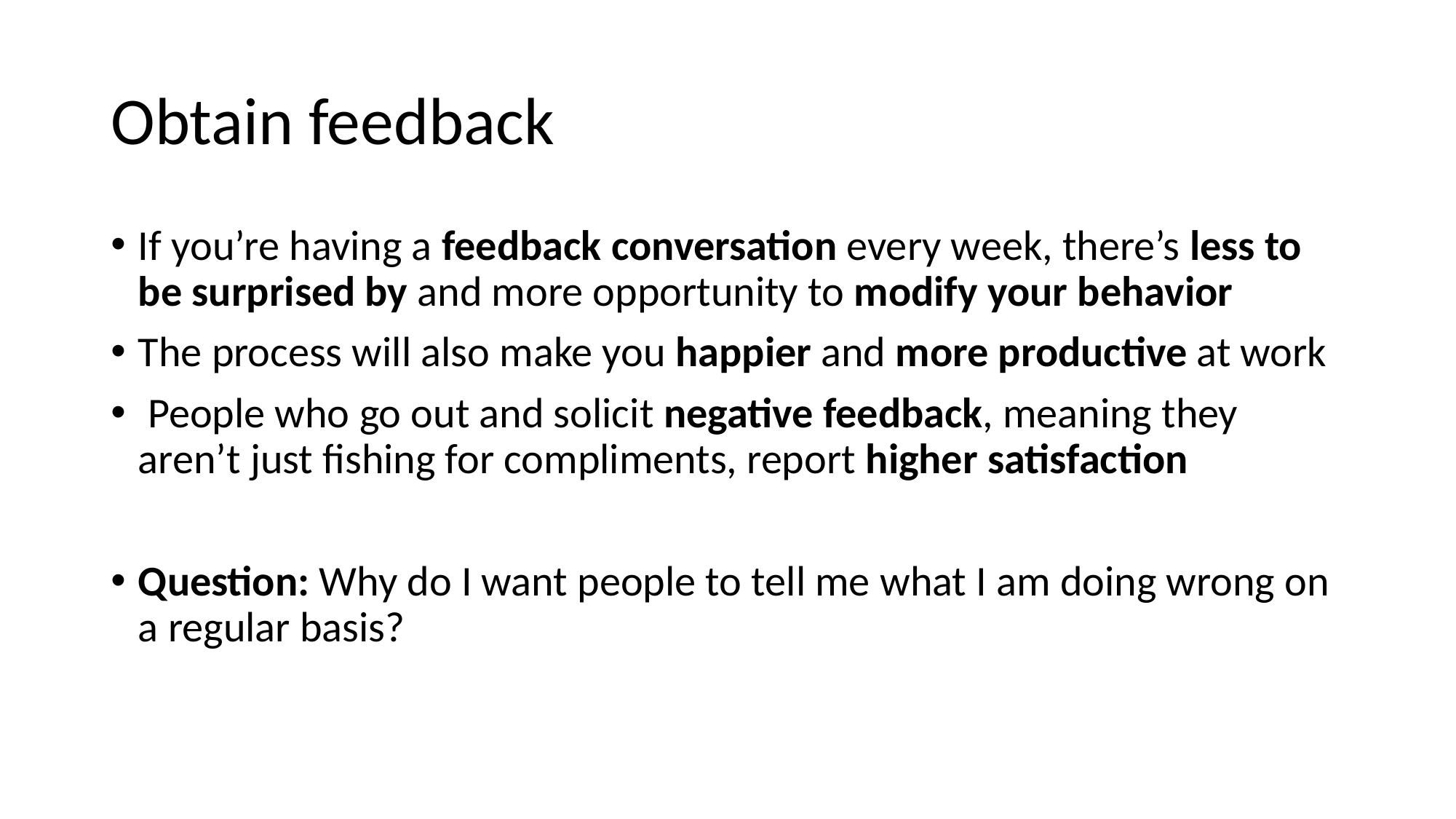

# Obtain feedback
If you’re having a feedback conversation every week, there’s less to be surprised by and more opportunity to modify your behavior
The process will also make you happier and more productive at work
 People who go out and solicit negative feedback, meaning they aren’t just fishing for compliments, report higher satisfaction

Question: Why do I want people to tell me what I am doing wrong on a regular basis?